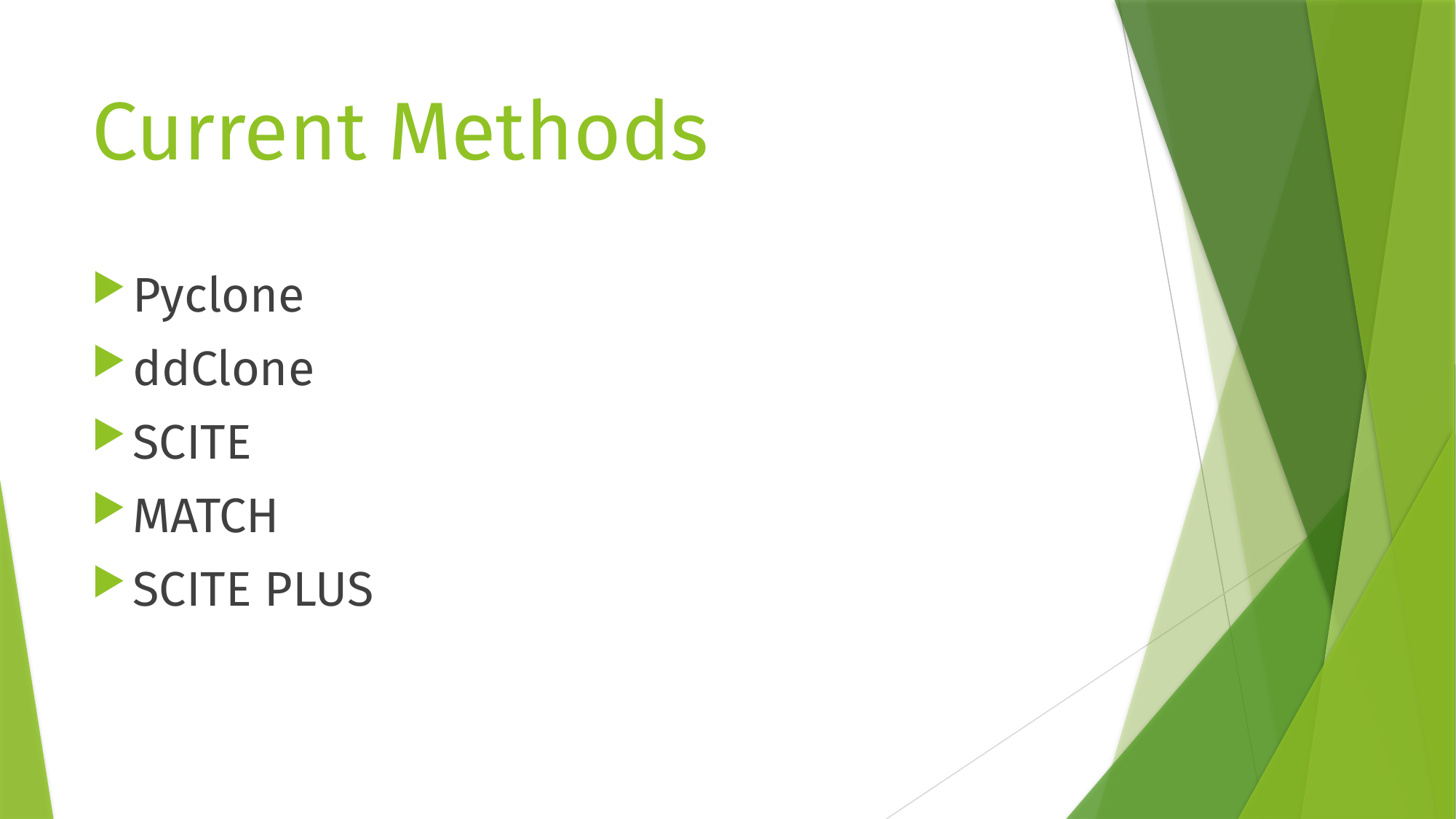

# Current Methods
Pyclone
ddClone
SCITE
MATCH
SCITE PLUS